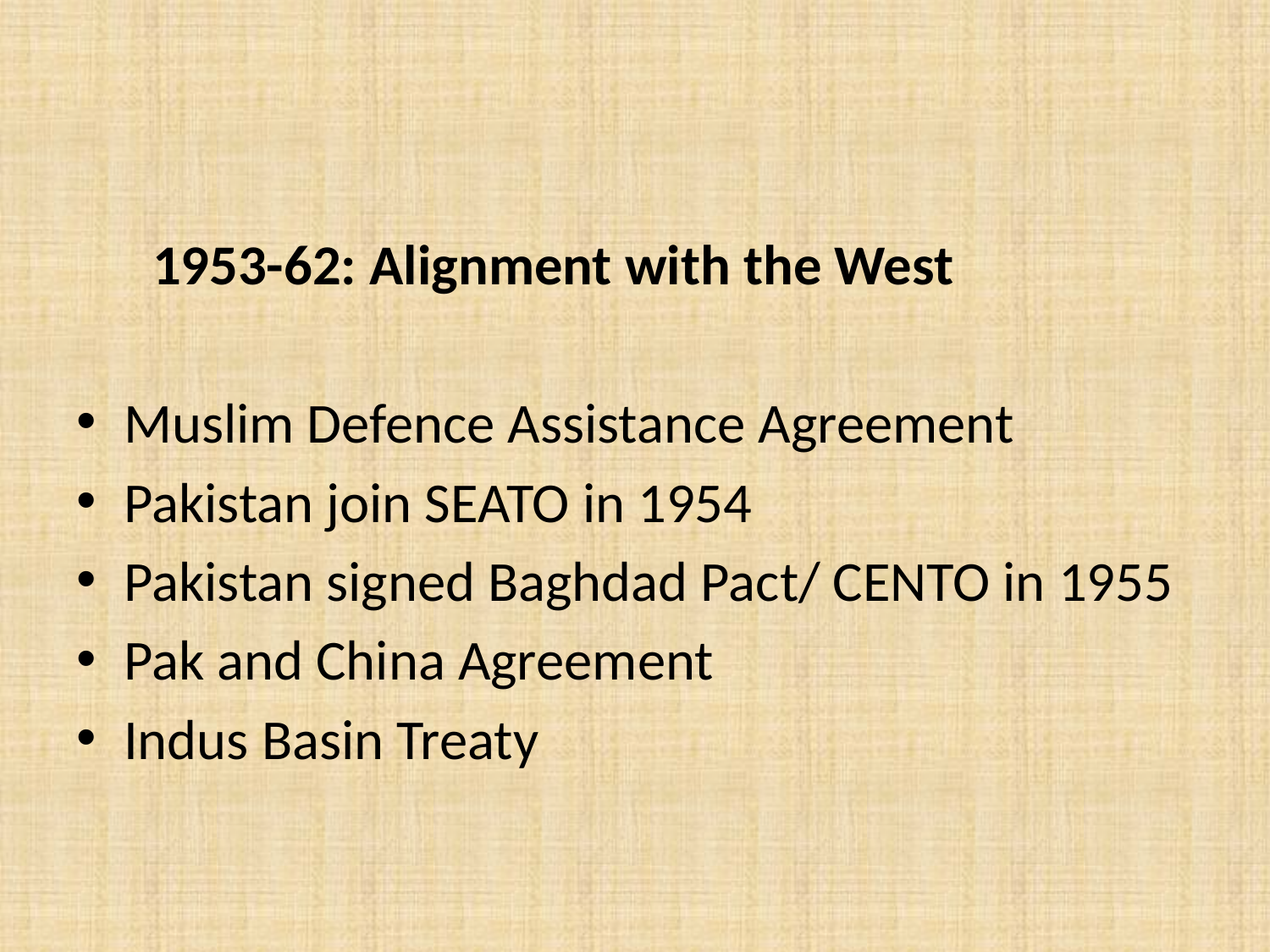

#
      1953-62: Alignment with the West

Muslim Defence Assistance Agreement
Pakistan join SEATO in 1954
Pakistan signed Baghdad Pact/ CENTO in 1955
Pak and China Agreement
Indus Basin Treaty